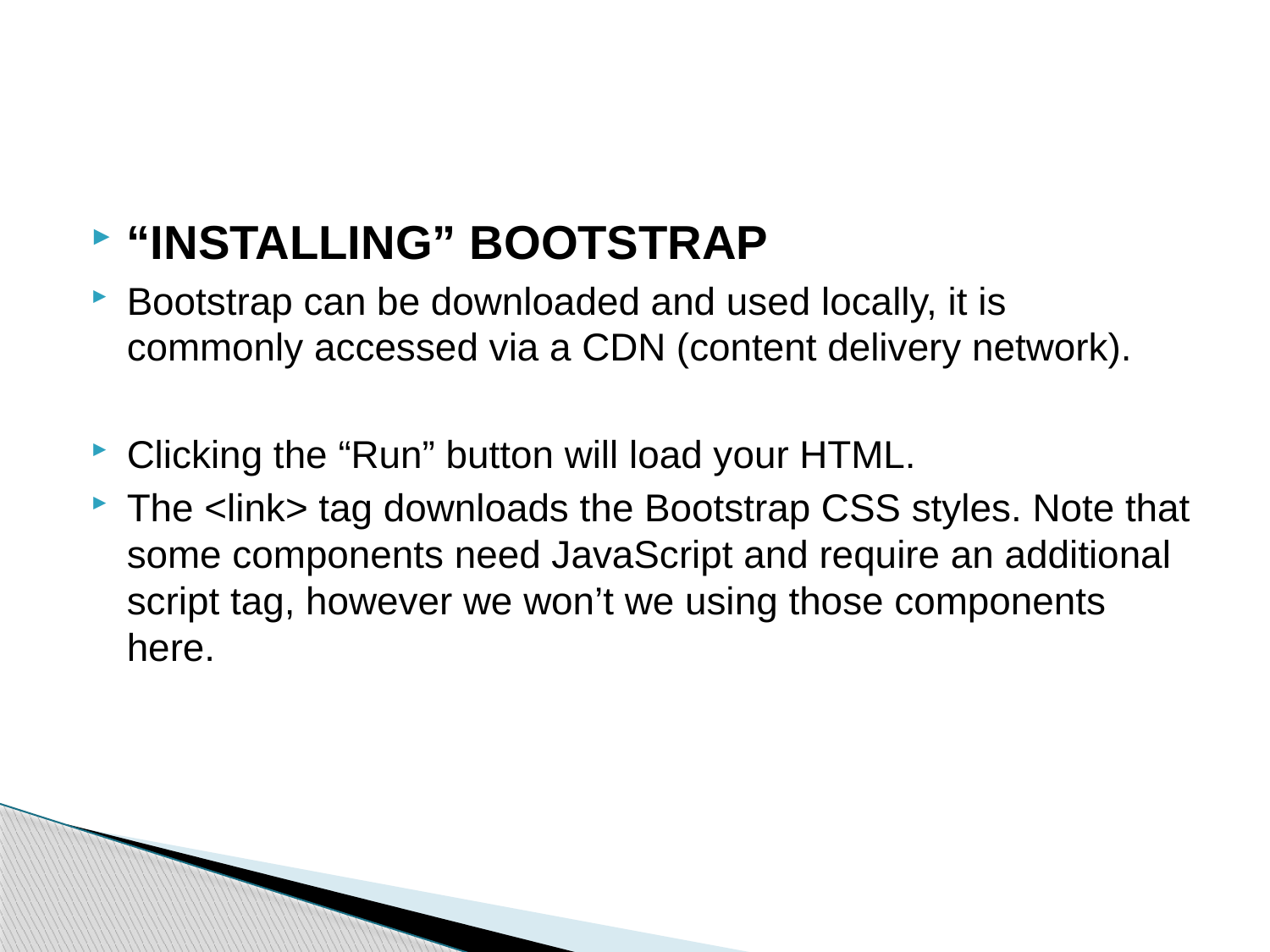

“INSTALLING” BOOTSTRAP
Bootstrap can be downloaded and used locally, it is commonly accessed via a CDN (content delivery network).

Clicking the “Run” button will load your HTML.
The <link> tag downloads the Bootstrap CSS styles. Note that some components need JavaScript and require an additional script tag, however we won’t we using those components here.